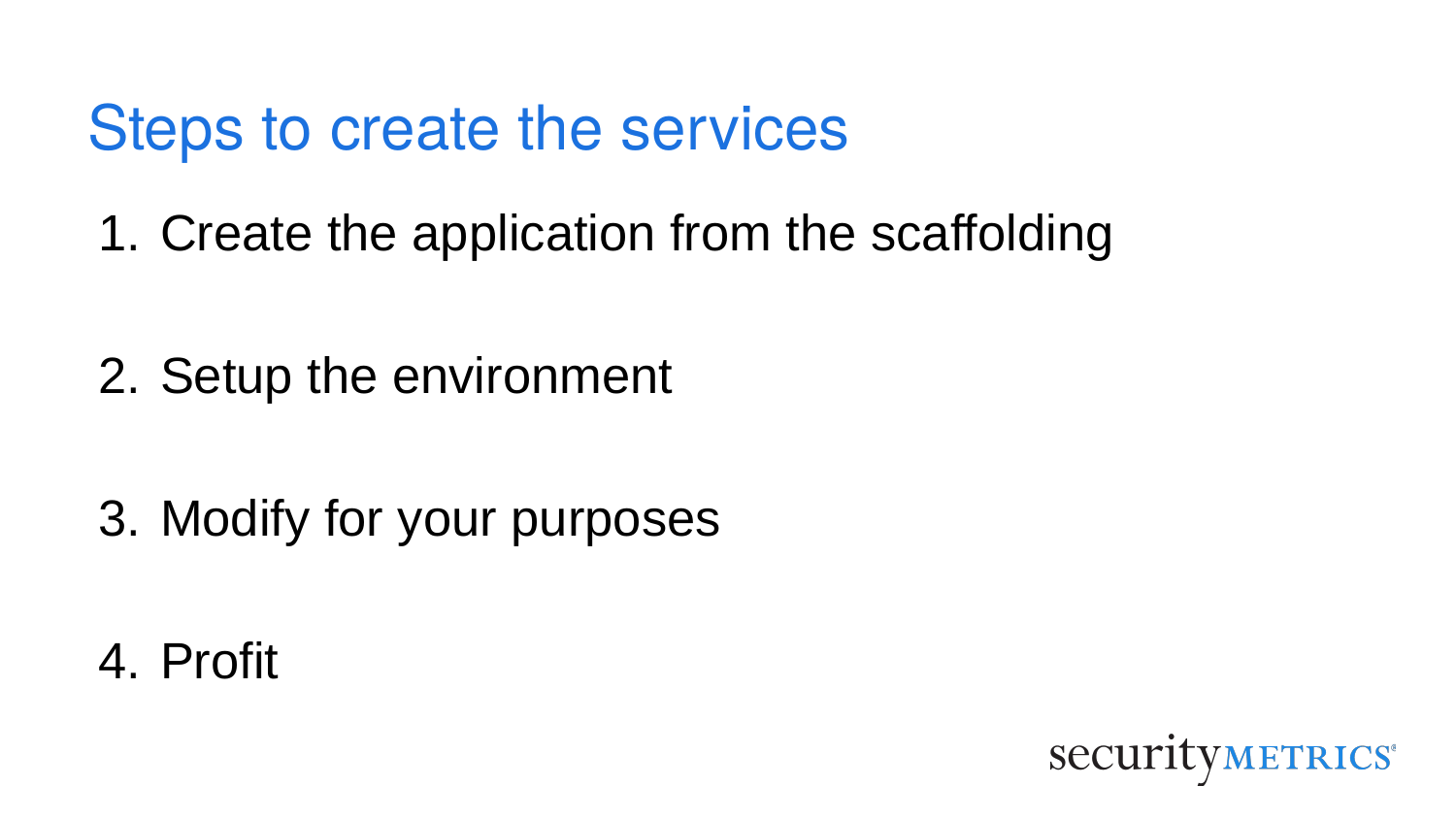

# Steps to create the services
Create the application from the scaffolding

Setup the environment

Modify for your purposes

Profit